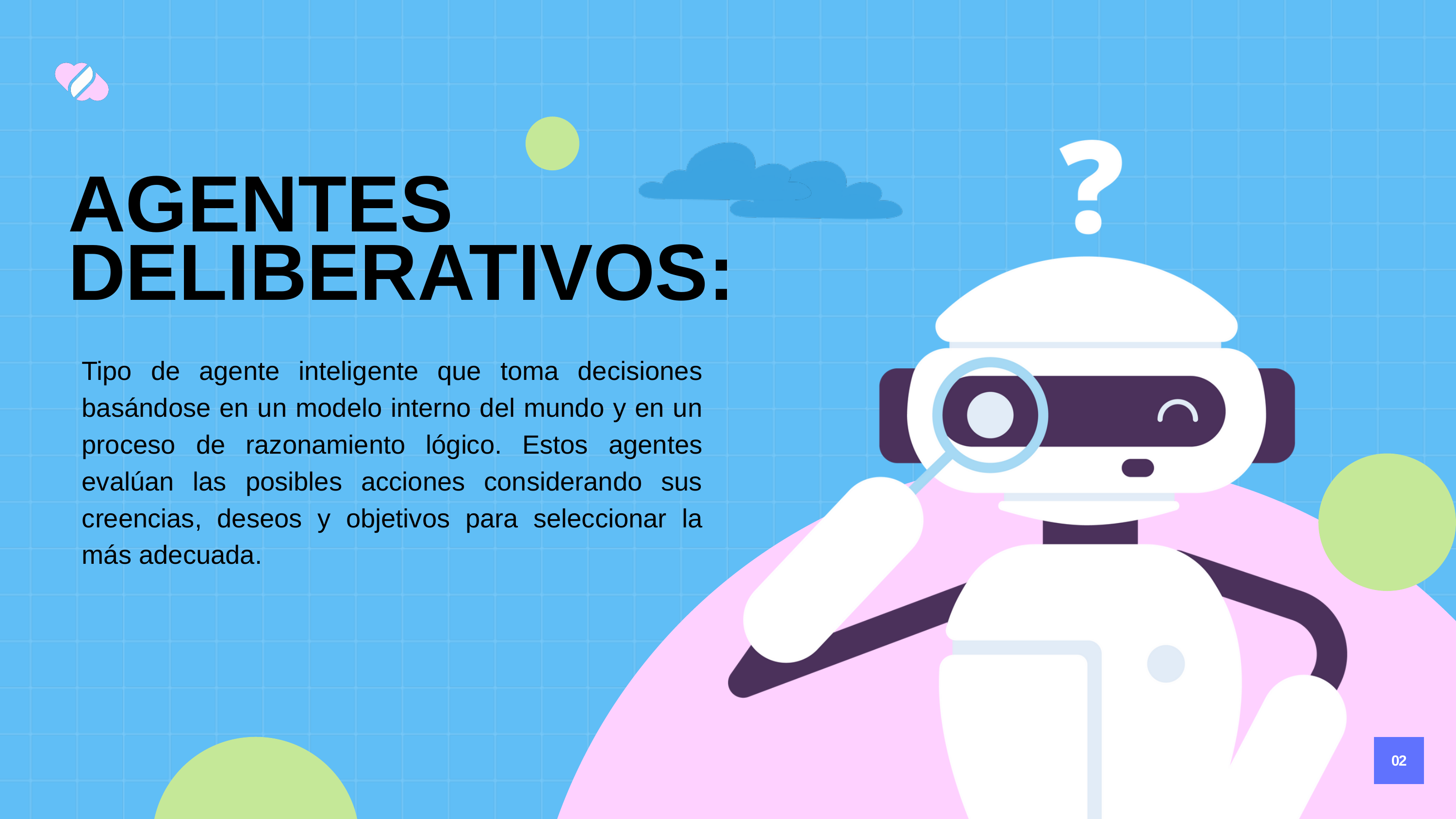

AGENTES DELIBERATIVOS:
Tipo de agente inteligente que toma decisiones basándose en un modelo interno del mundo y en un proceso de razonamiento lógico. Estos agentes evalúan las posibles acciones considerando sus creencias, deseos y objetivos para seleccionar la más adecuada.

02